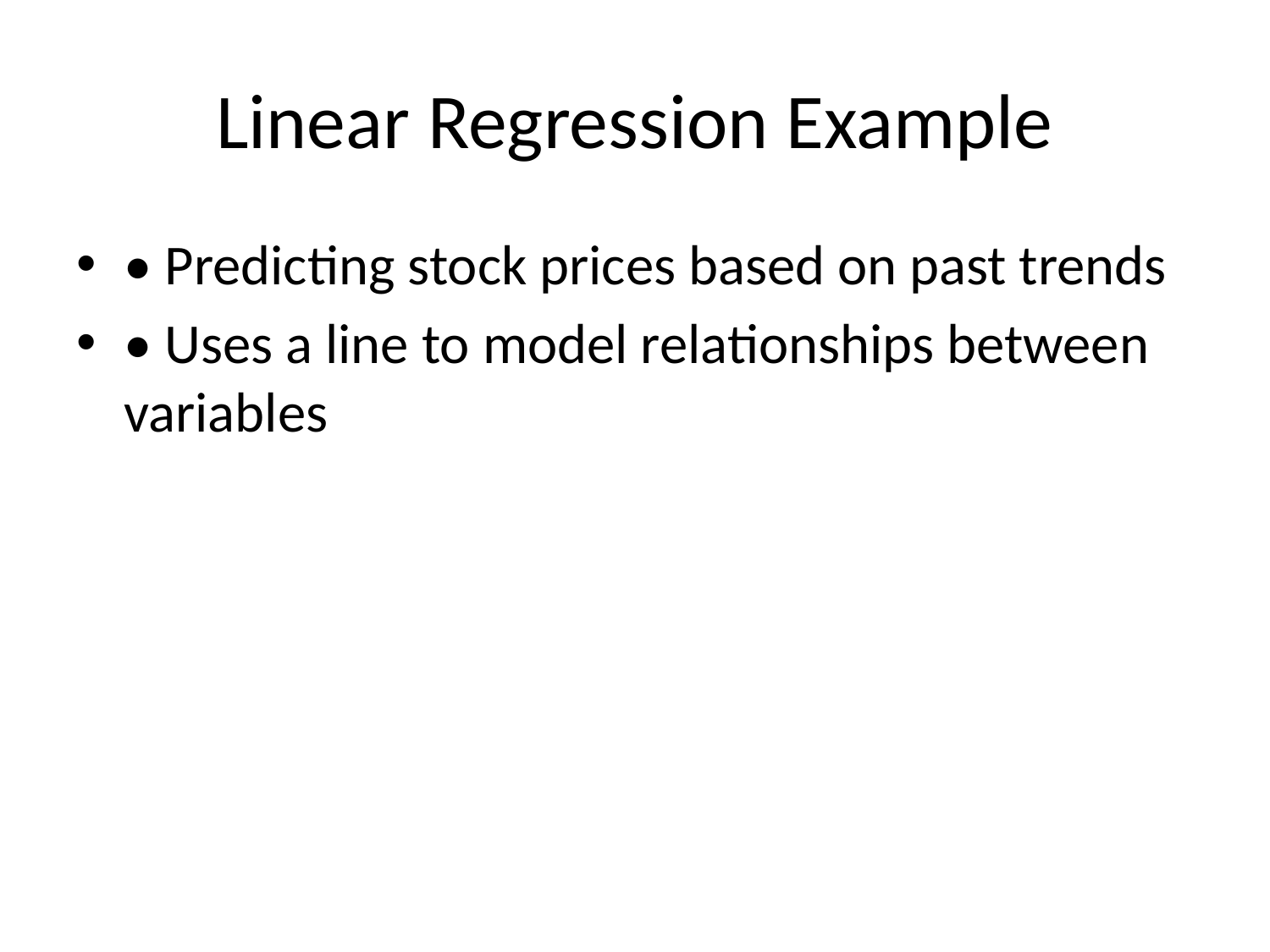

# Linear Regression Example
• Predicting stock prices based on past trends
• Uses a line to model relationships between variables